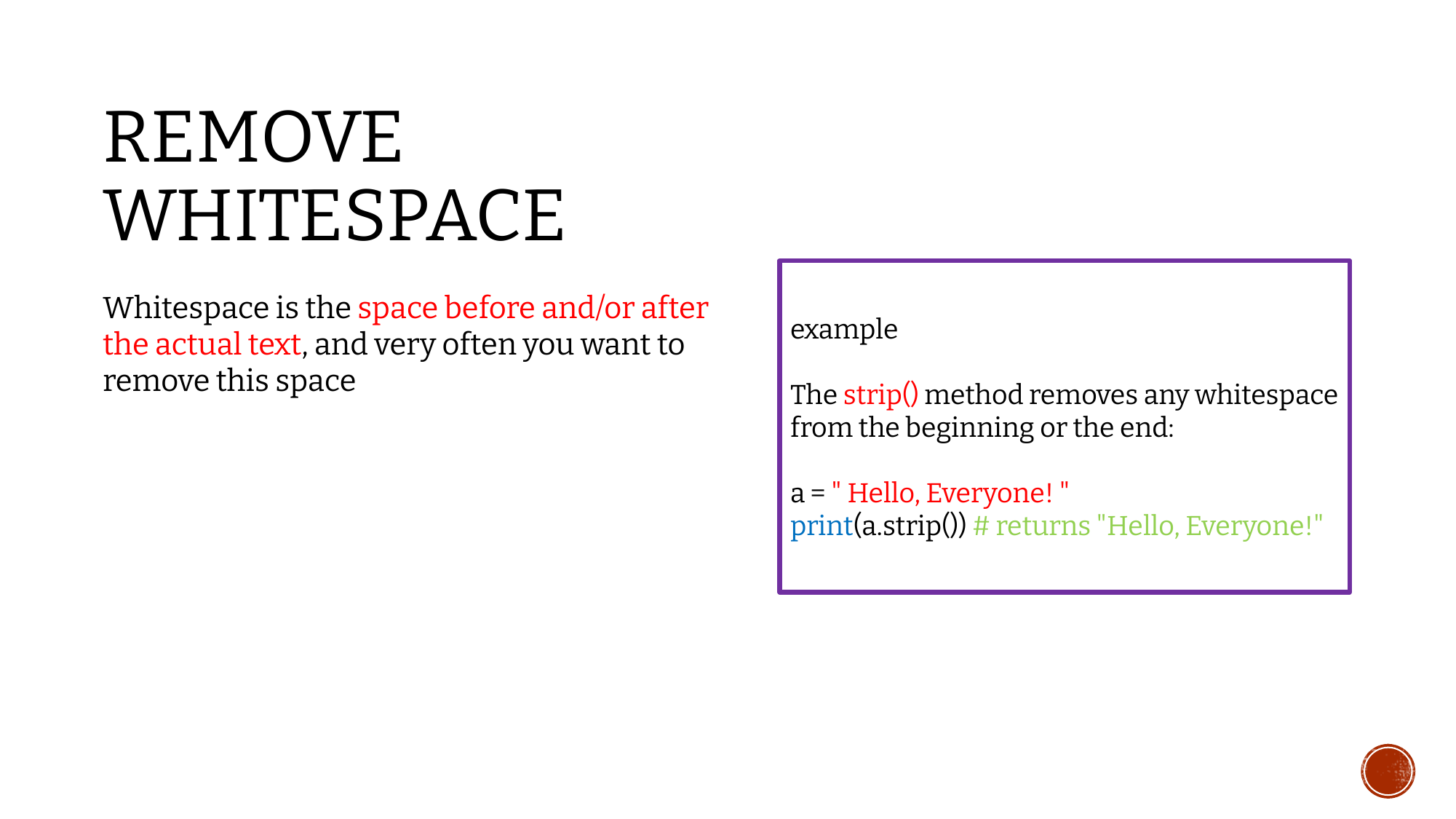

# Remove Whitespace

Whitespace is the space before and/or after the actual text, and very often you want to remove this space

example

The strip() method removes any whitespace from the beginning or the end:

a = " Hello, Everyone! "
print(a.strip()) # returns "Hello, Everyone!"